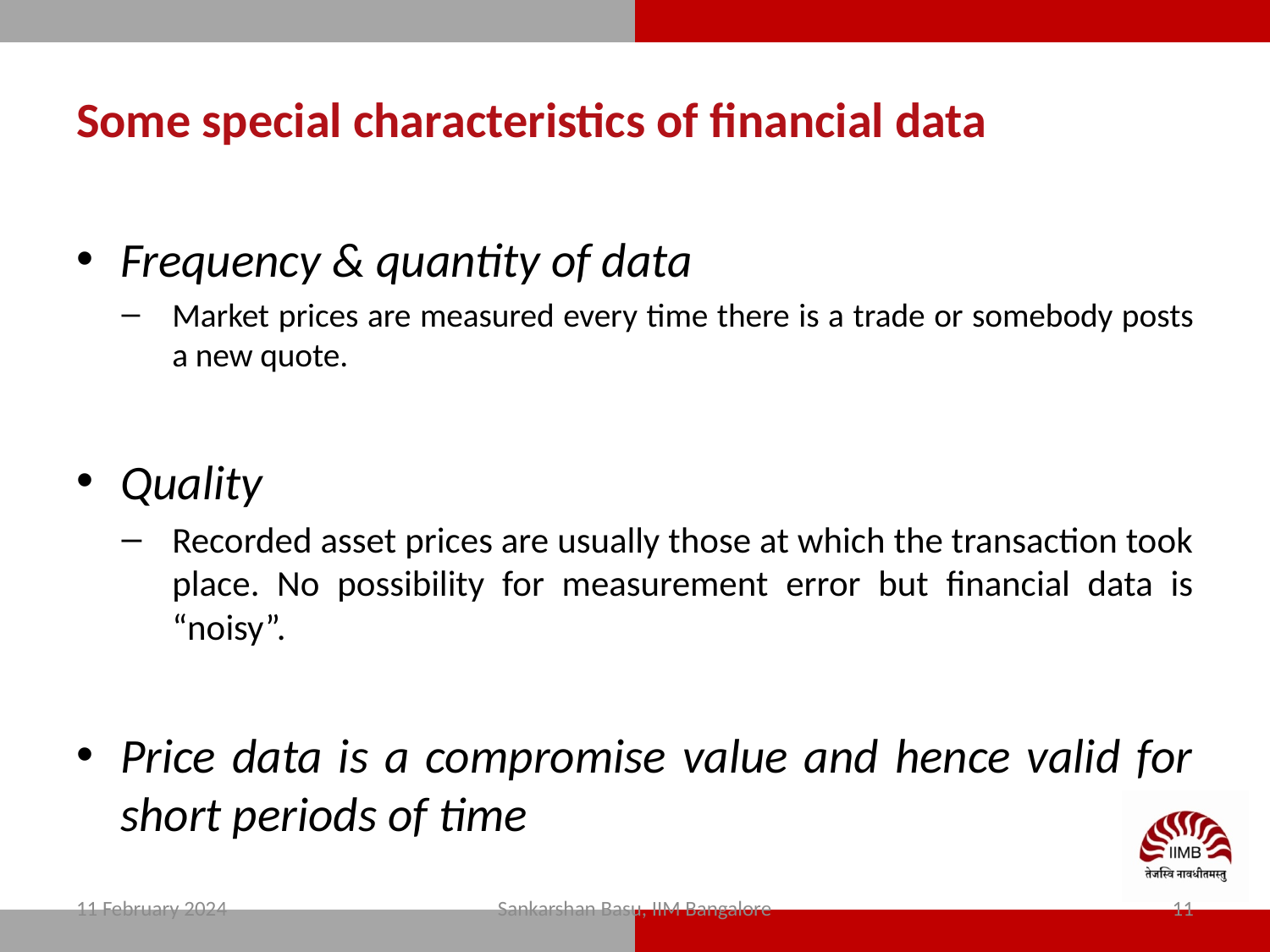

# Some special characteristics of financial data
Frequency & quantity of data
Market prices are measured every time there is a trade or somebody posts a new quote.

Quality
Recorded asset prices are usually those at which the transaction took place. No possibility for measurement error but financial data is “noisy”.

Price data is a compromise value and hence valid for short periods of time

11 February 2024
Sankarshan Basu, IIM Bangalore
11